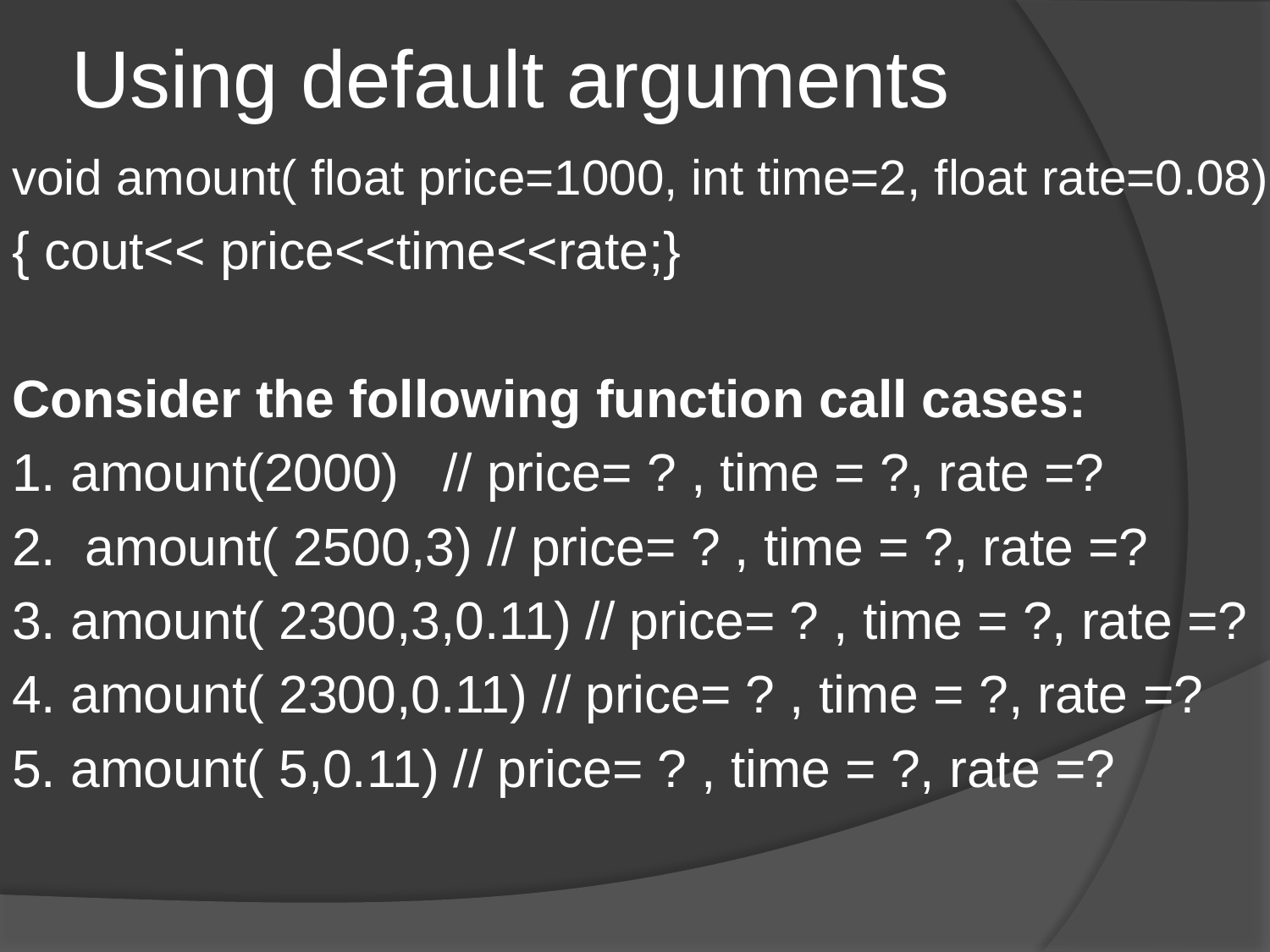

# Using default arguments
 void amount( float price=1000, int time=2, float rate=0.08)
 { cout<< price<<time<<rate;}

 Consider the following function call cases:
 1. amount(2000)   // price= ? , time = ?, rate =?
 2.  amount( 2500,3) // price= ? , time = ?, rate =?
 3. amount( 2300,3,0.11) // price= ? , time = ?, rate =?
 4. amount( 2300,0.11) // price= ? , time = ?, rate =?
 5. amount( 5,0.11) // price= ? , time = ?, rate =?